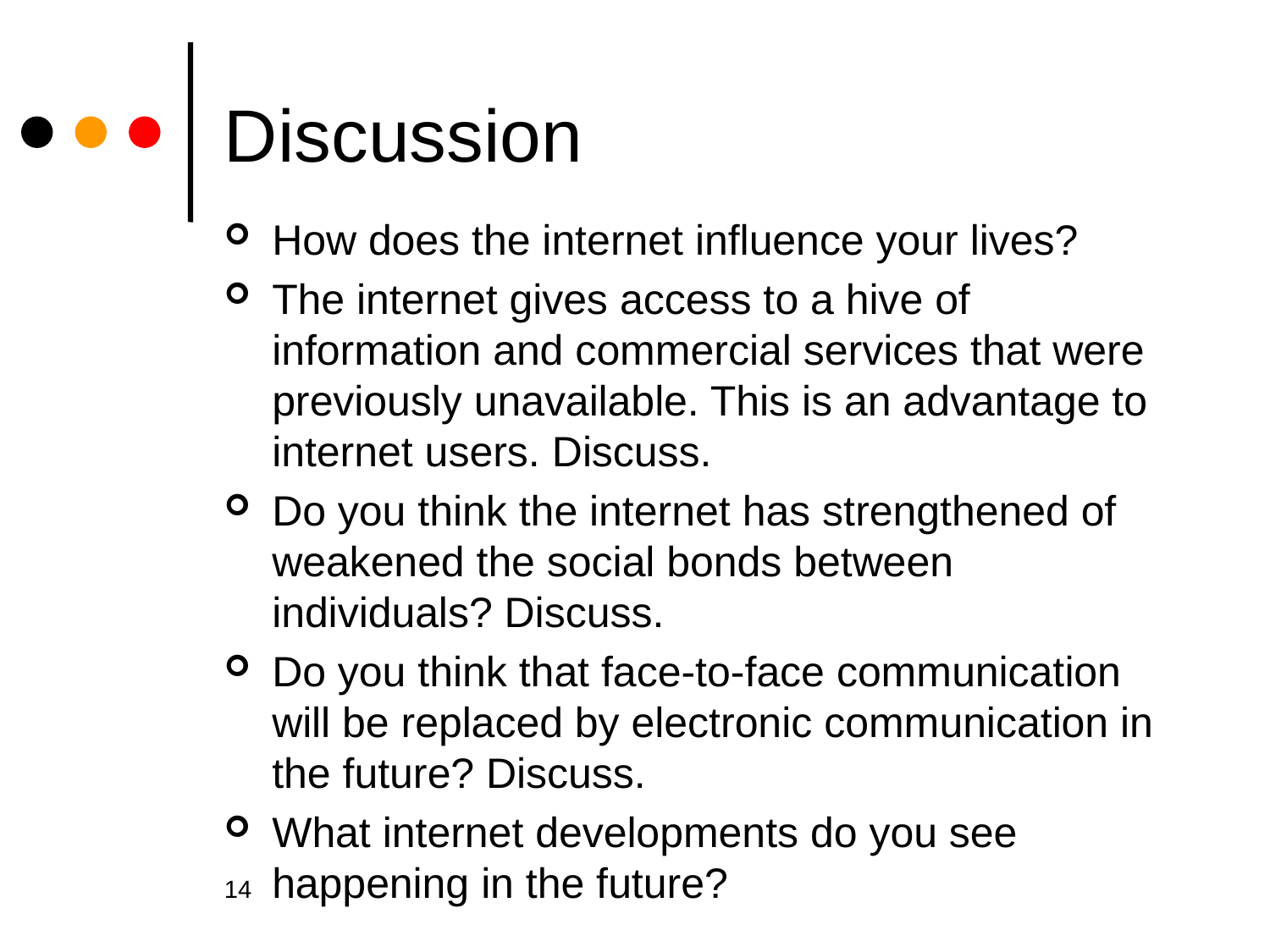

# Discussion
How does the internet influence your lives?
The internet gives access to a hive of information and commercial services that were previously unavailable. This is an advantage to internet users. Discuss.
Do you think the internet has strengthened of weakened the social bonds between individuals? Discuss.
Do you think that face-to-face communication will be replaced by electronic communication in the future? Discuss.
What internet developments do you see happening in the future?

14